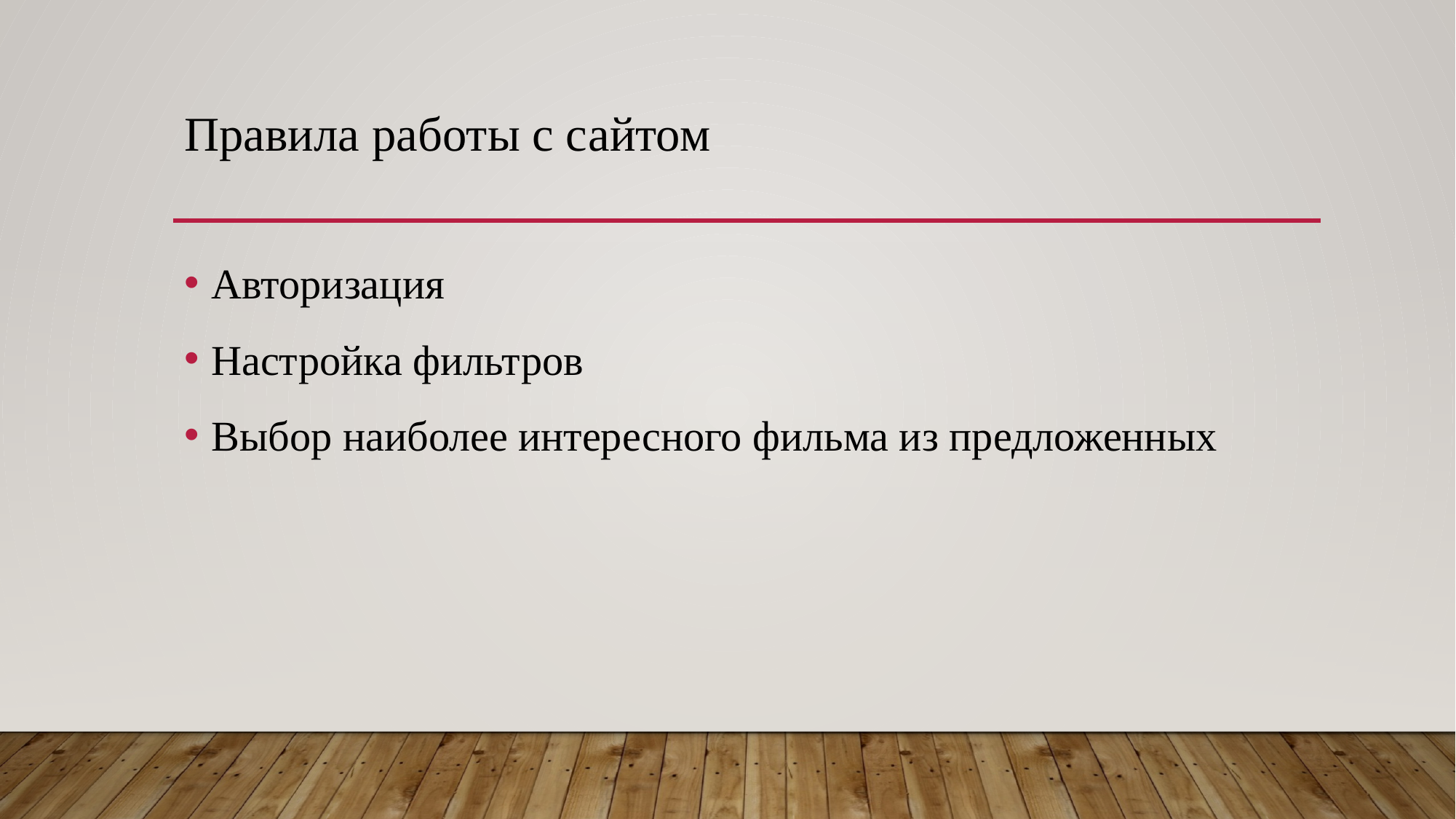

# Правила работы с сайтом
Авторизация
Настройка фильтров
Выбор наиболее интересного фильма из предложенных